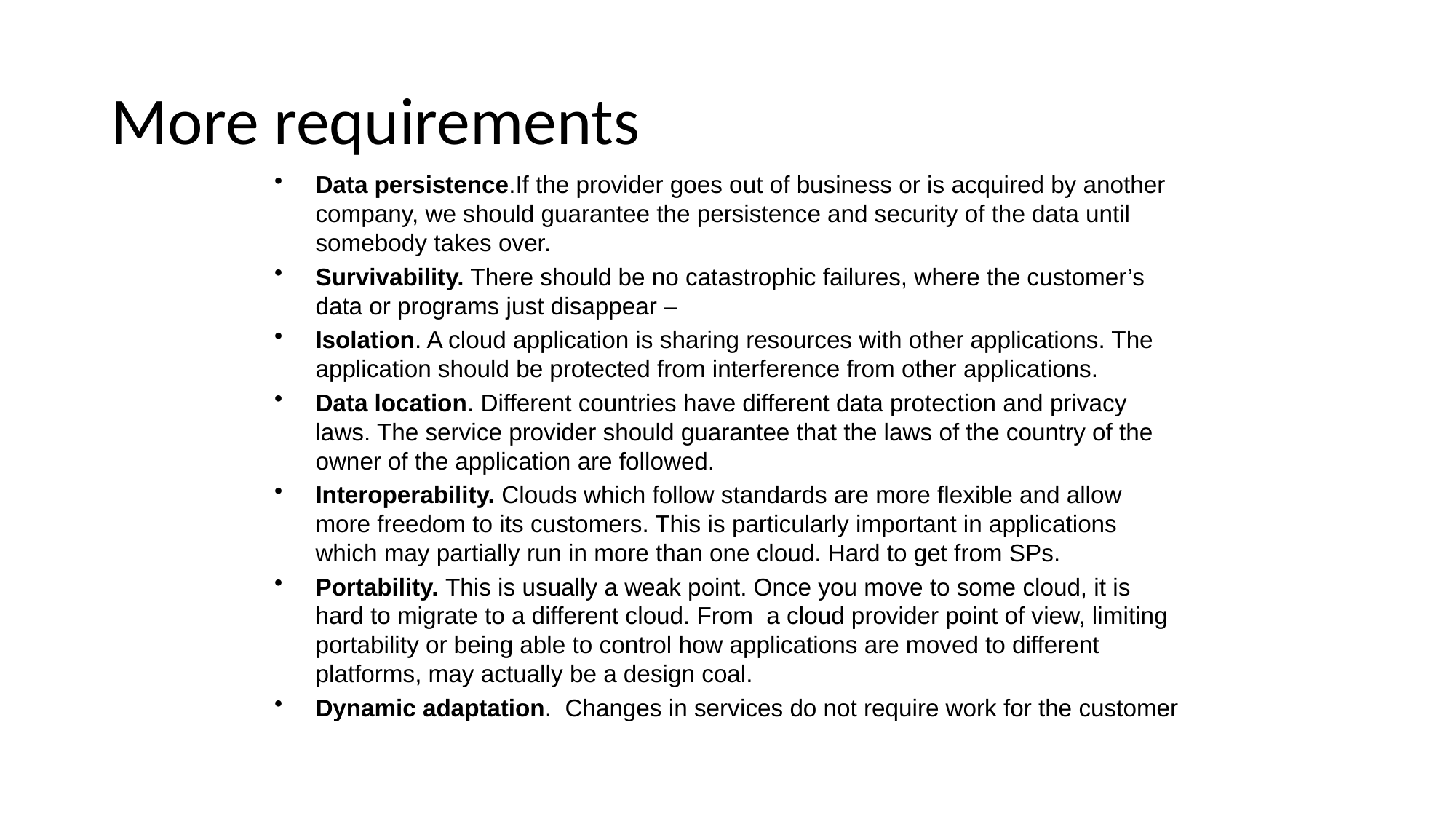

# More requirements
Data persistence.If the provider goes out of business or is acquired by another company, we should guarantee the persistence and security of the data until somebody takes over.
Survivability. There should be no catastrophic failures, where the customer’s data or programs just disappear –
Isolation. A cloud application is sharing resources with other applications. The application should be protected from interference from other applications.
Data location. Different countries have different data protection and privacy laws. The service provider should guarantee that the laws of the country of the owner of the application are followed.
Interoperability. Clouds which follow standards are more flexible and allow more freedom to its customers. This is particularly important in applications which may partially run in more than one cloud. Hard to get from SPs.
Portability. This is usually a weak point. Once you move to some cloud, it is hard to migrate to a different cloud. From  a cloud provider point of view, limiting portability or being able to control how applications are moved to different platforms, may actually be a design coal.
Dynamic adaptation.  Changes in services do not require work for the customer